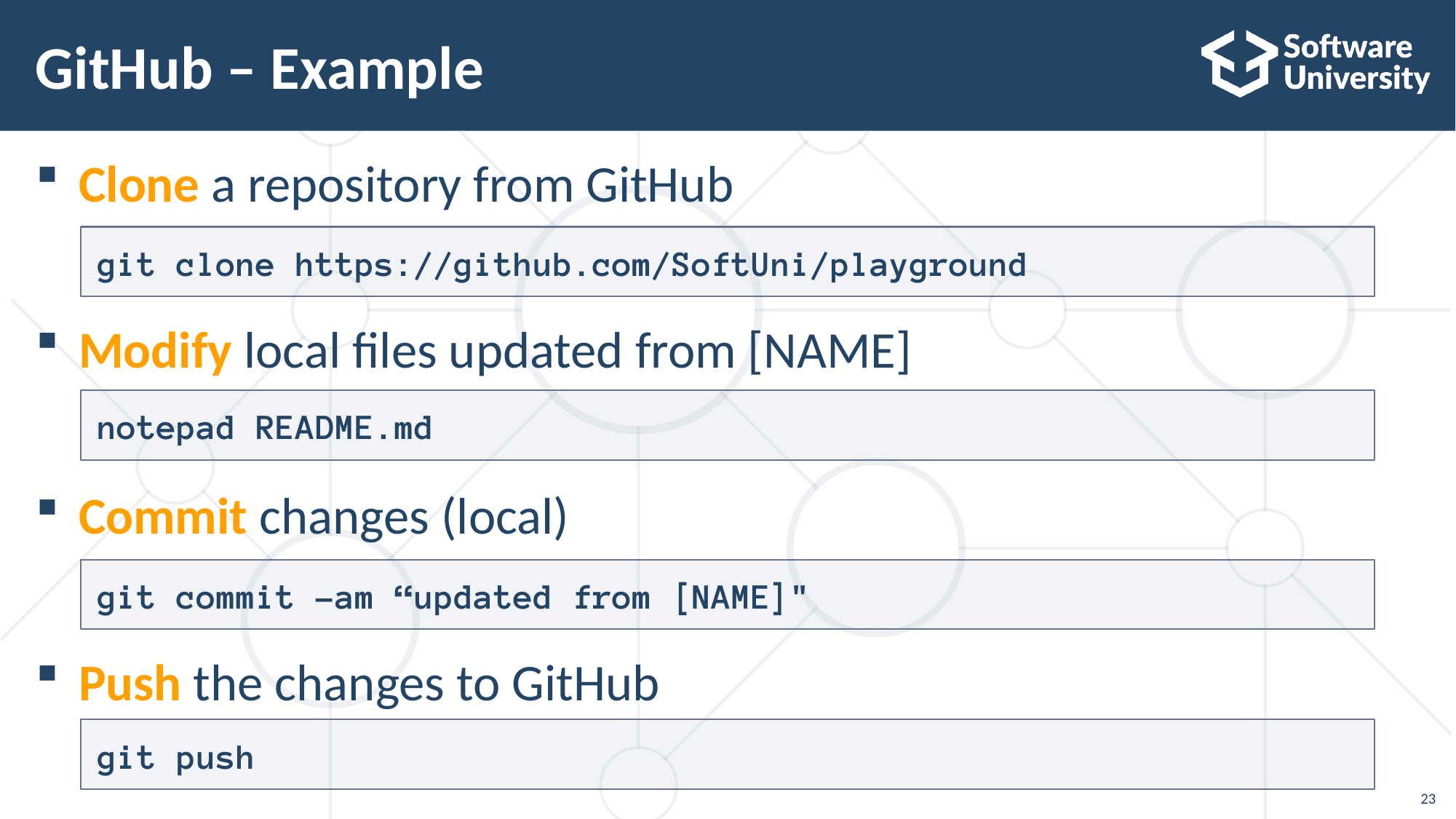

# GitHub – Example
Clone a repository from GitHub

Modify local files updated from [NAME]

Commit changes (local)

Push the changes to GitHub
git clone https://github.com/SoftUni/playground
notepad README.md
git commit -am “updated from [NAME]"
git push
23